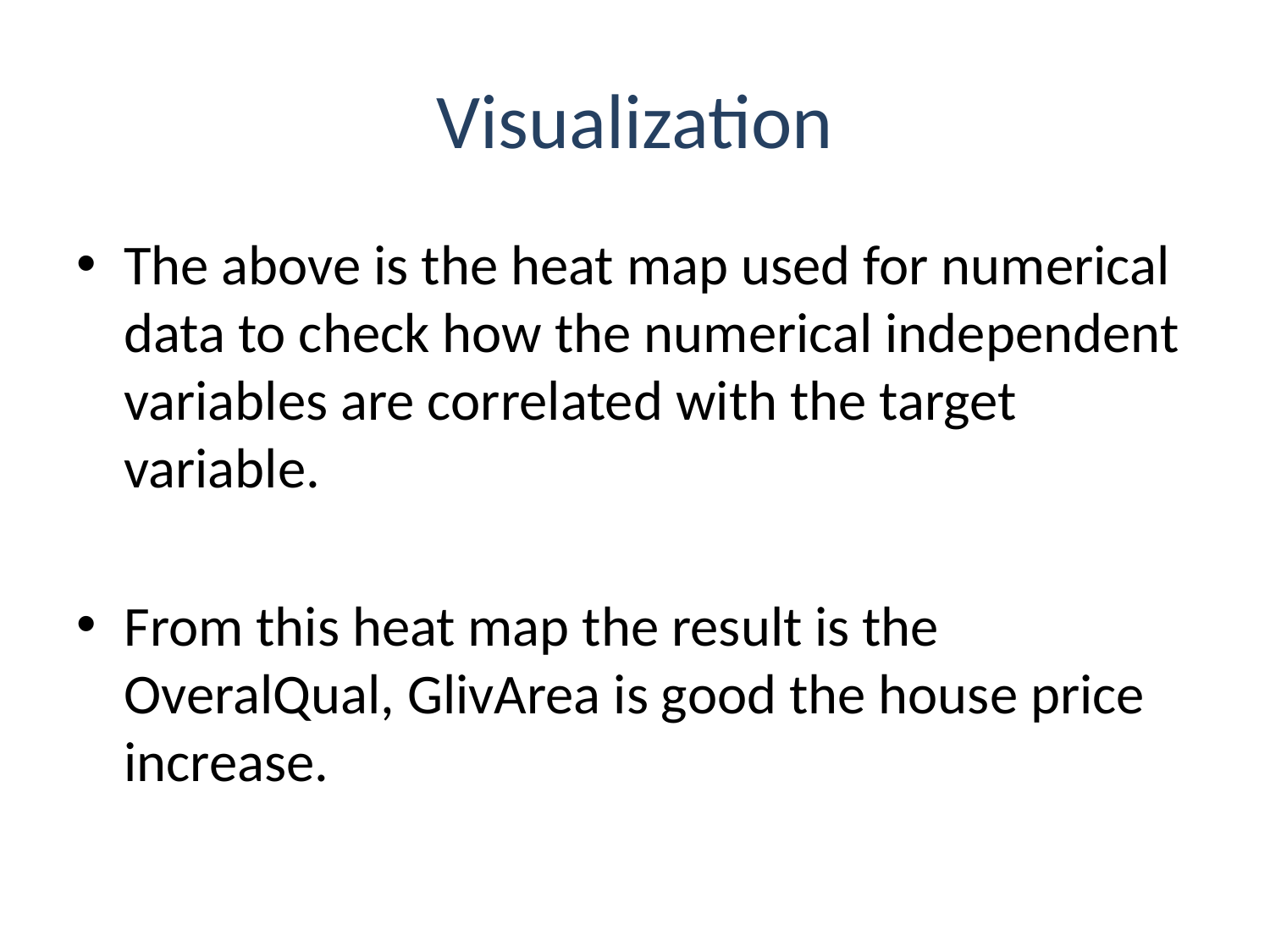

# Visualization
The above is the heat map used for numerical data to check how the numerical independent variables are correlated with the target variable.

From this heat map the result is the OveralQual, GlivArea is good the house price increase.